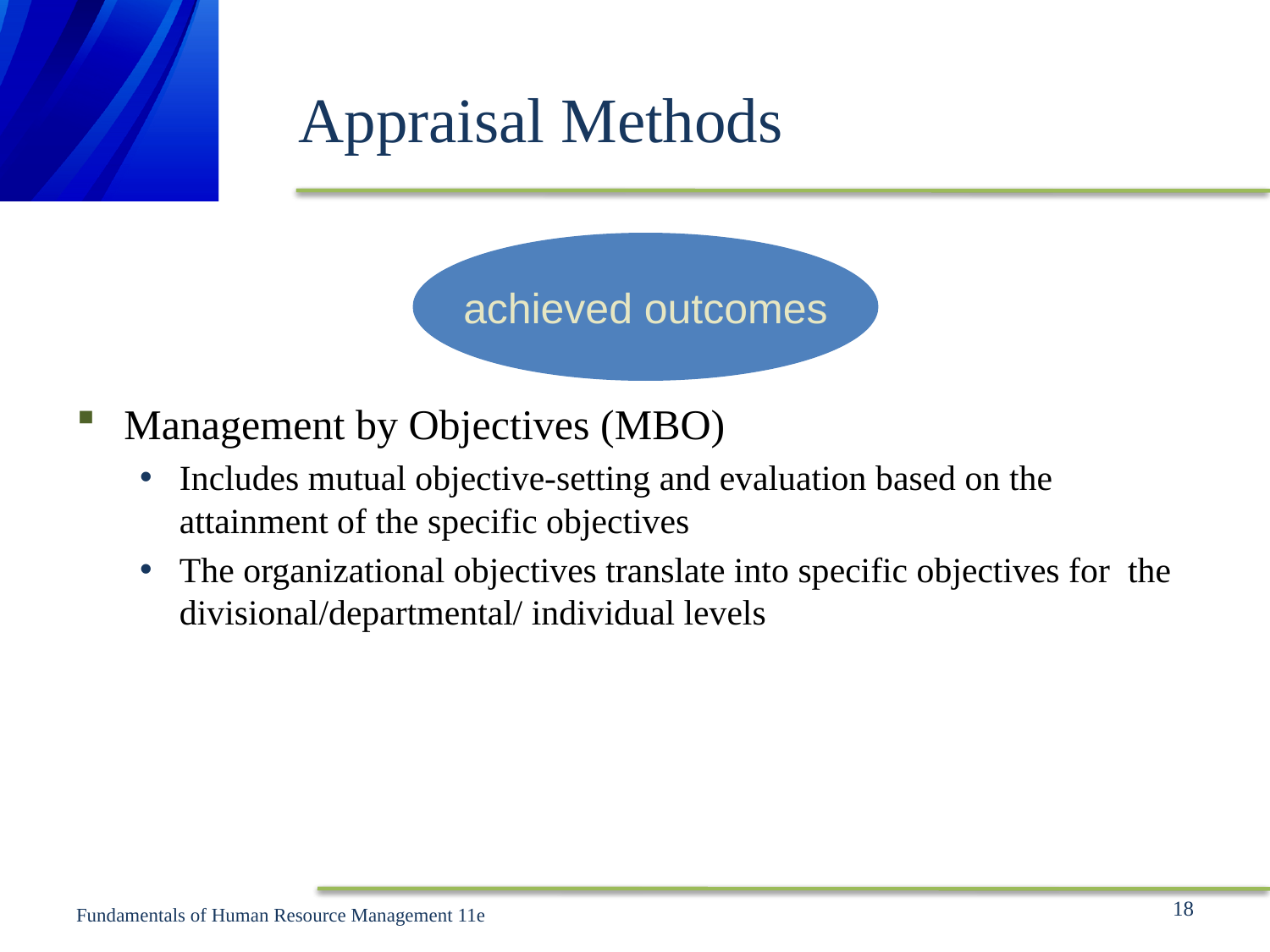

# Appraisal Methods
achieved outcomes
Management by Objectives (MBO)
Includes mutual objective-setting and evaluation based on the attainment of the specific objectives
The organizational objectives translate into specific objectives for  the divisional/departmental/ individual levels

18
Fundamentals of Human Resource Management 11e